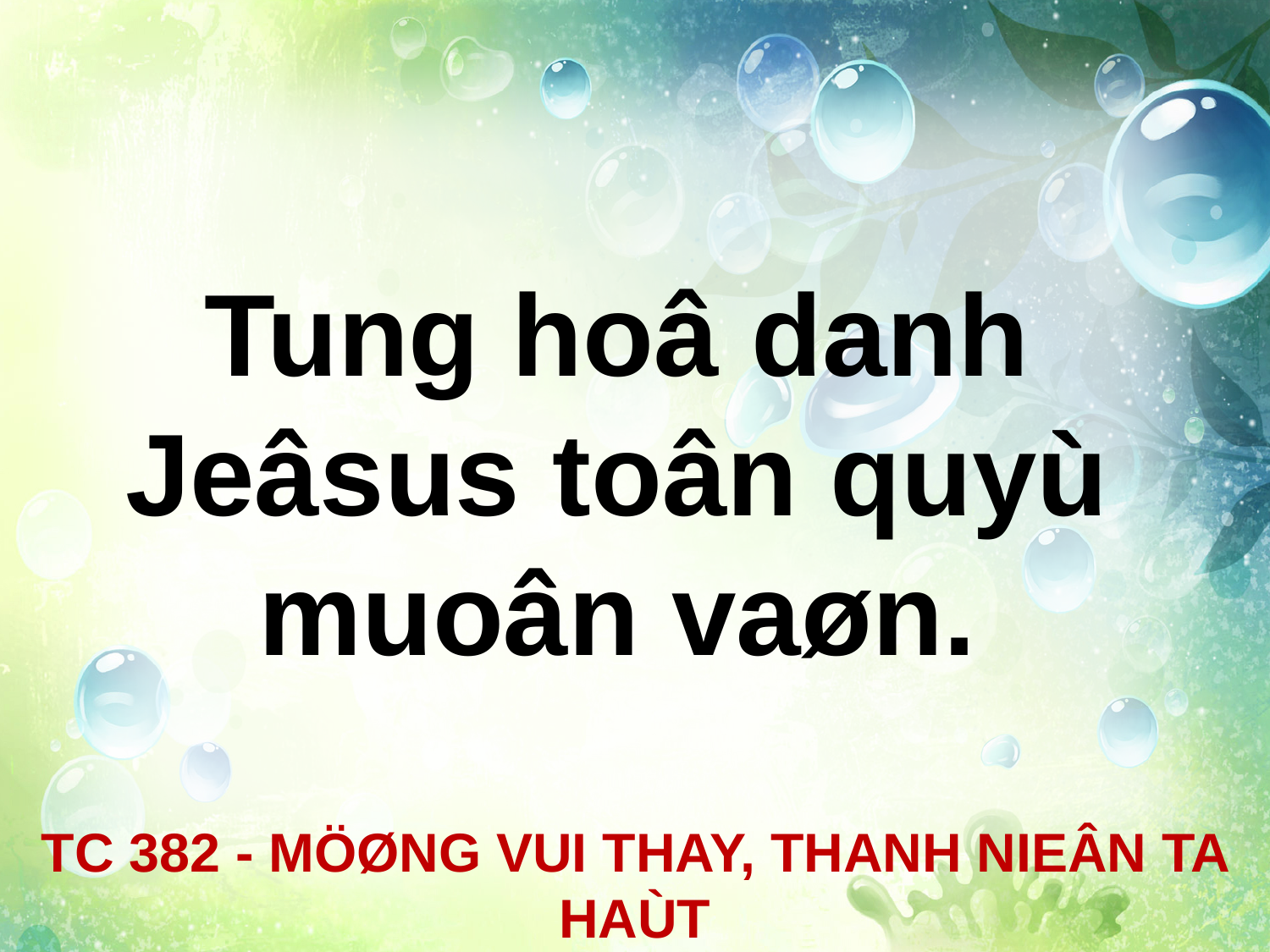

Tung hoâ danh
Jeâsus toân quyù
muoân vaøn.
TC 382 - MÖØNG VUI THAY, THANH NIEÂN TA HAÙT